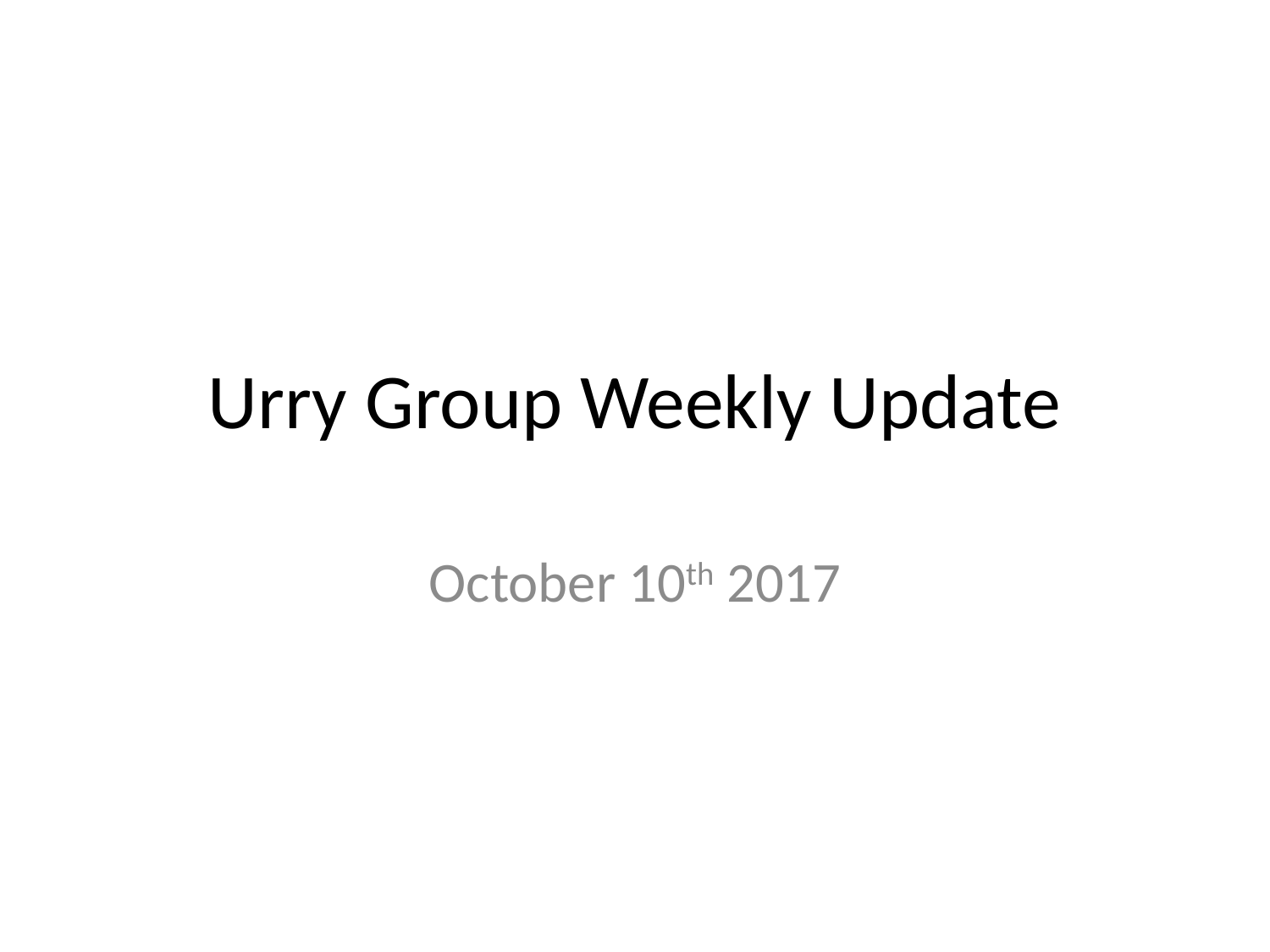

# Urry Group Weekly Update
October 10th 2017